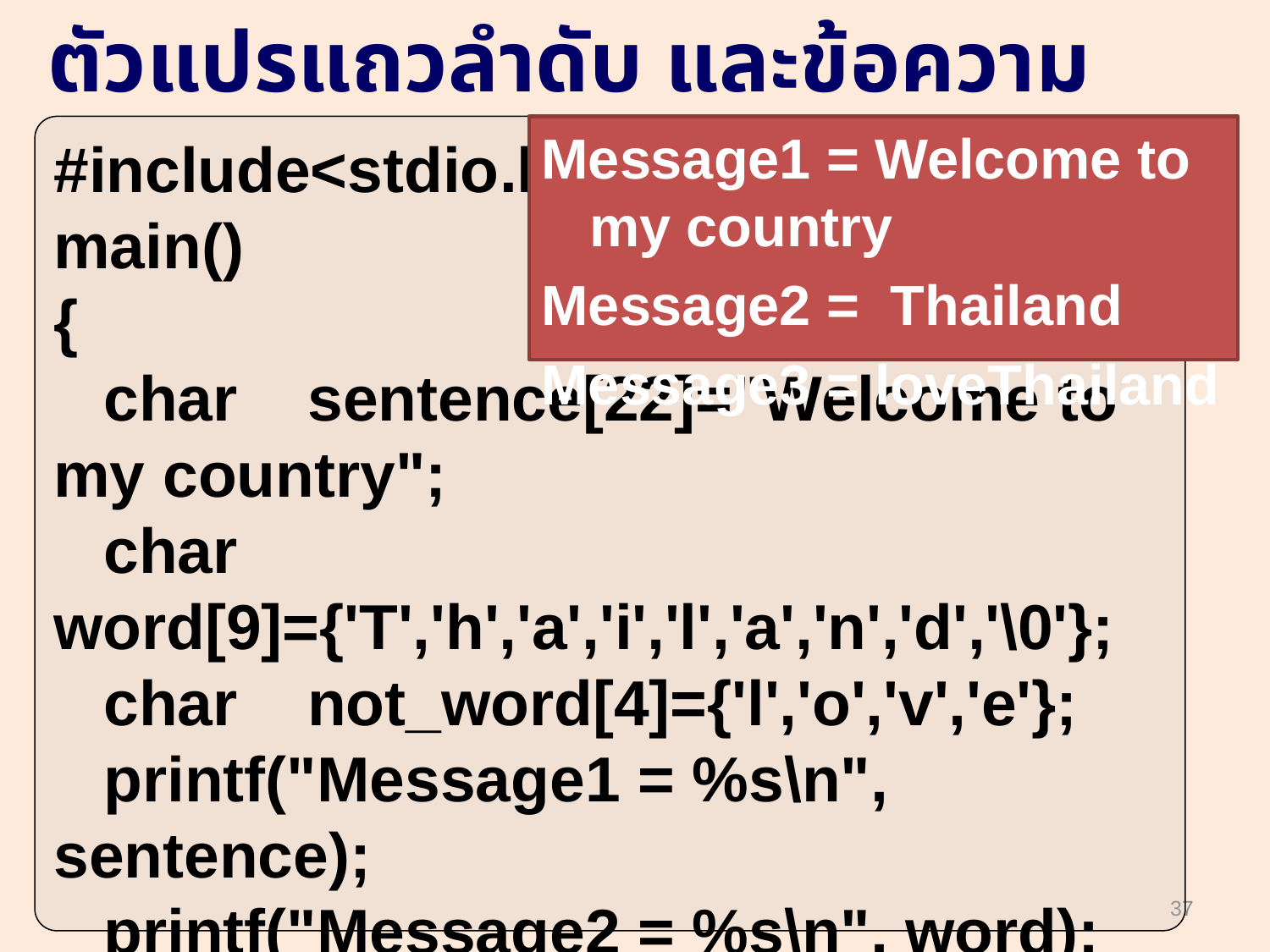

# ตัวแปรแถวลำดับ และข้อความ
#include<stdio.h>
main()
{
	char	sentence[22]="Welcome to my country";
	char	word[9]={'T','h','a','i','l','a','n','d','\0'};
	char	not_word[4]={'l','o','v','e'};
	printf("Message1 = %s\n", sentence);
	printf("Message2 = %s\n", word);
	printf("Message3 = %s\n", not_word);
}
Message1 = Welcome to my country
Message2 =  Thailand
Message3 = loveThailand
37